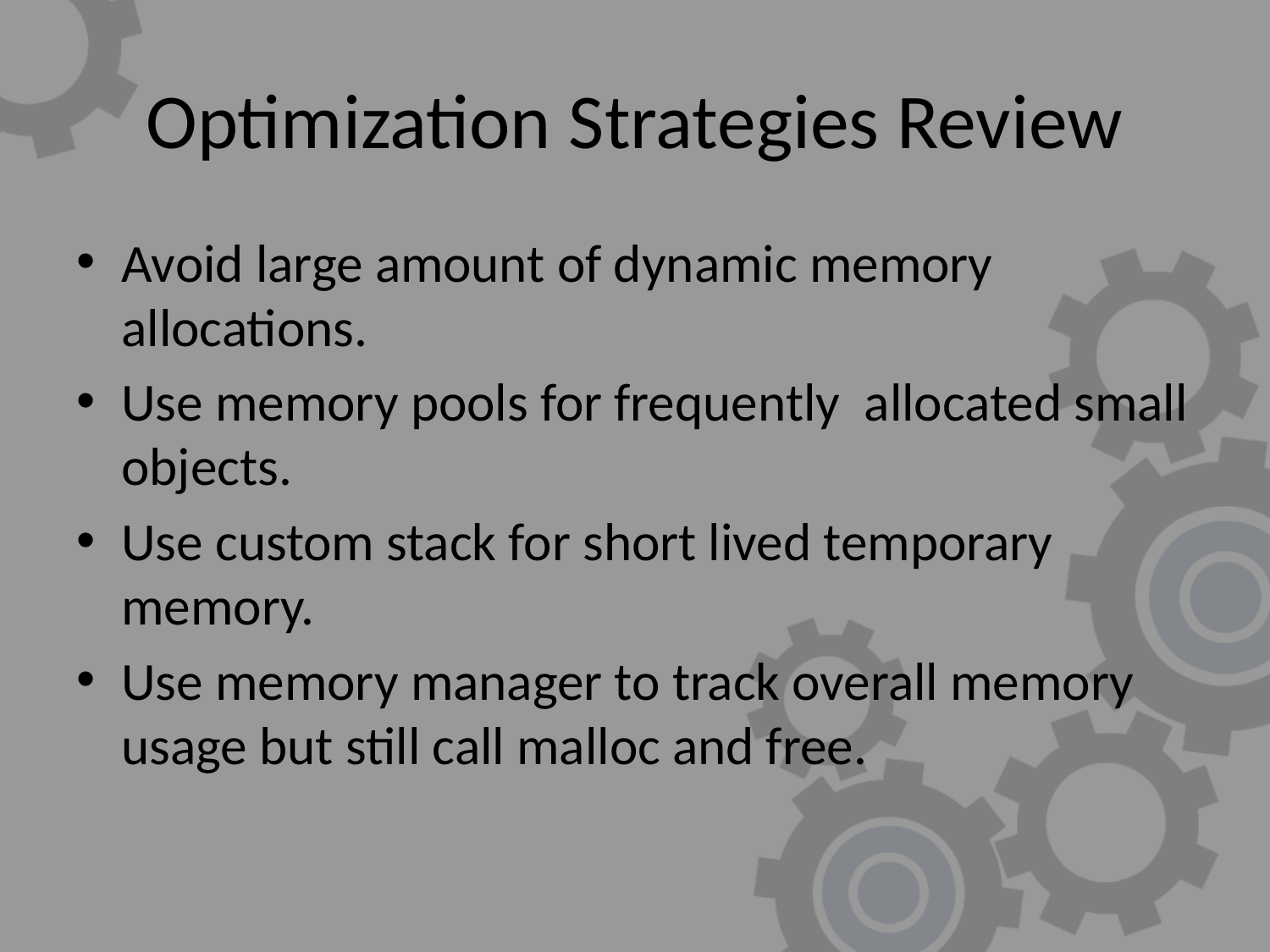

# Optimization Strategies Review
Avoid large amount of dynamic memory allocations.
Use memory pools for frequently  allocated small objects.
Use custom stack for short lived temporary memory.
Use memory manager to track overall memory usage but still call malloc and free.